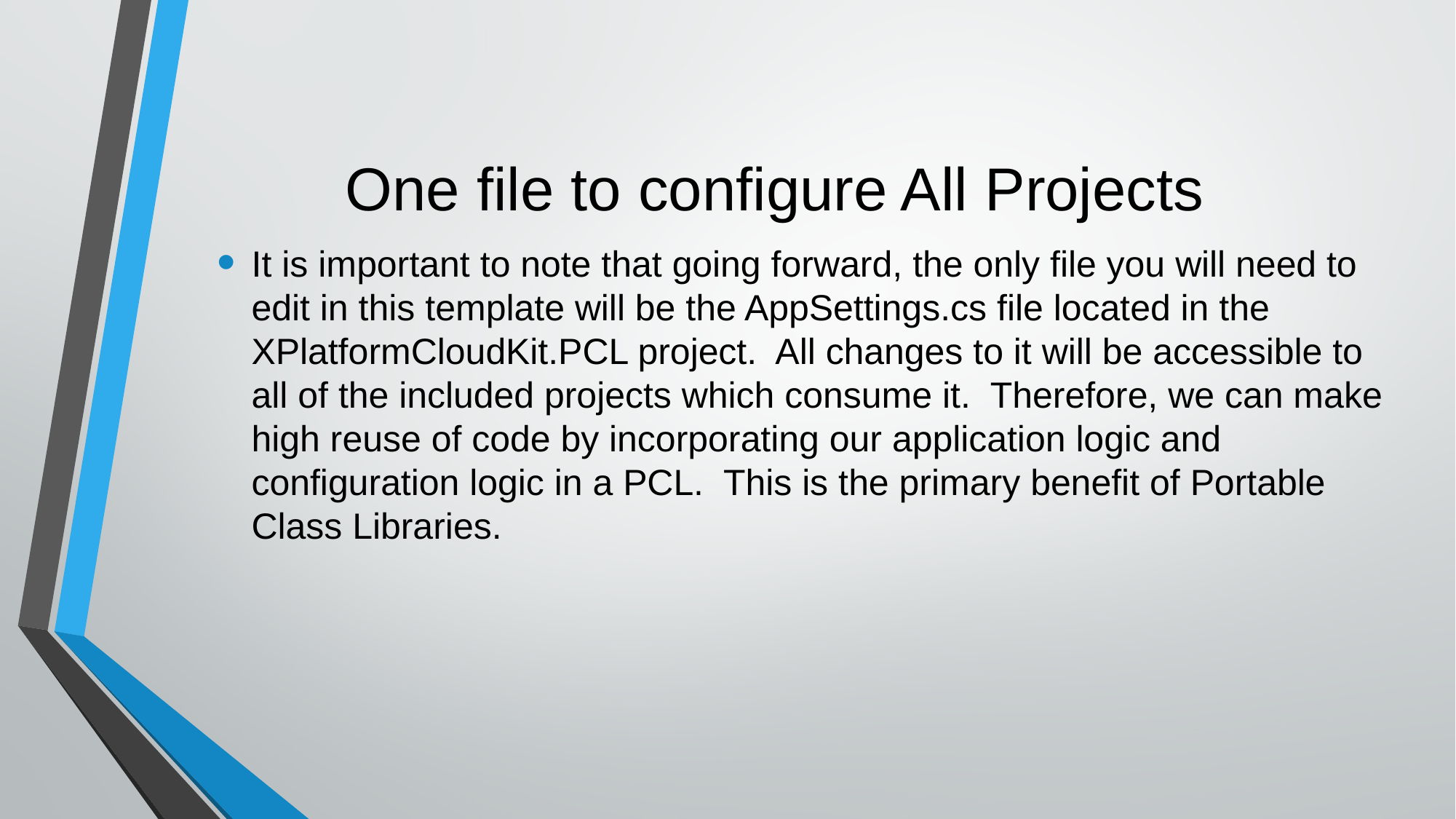

# One file to configure All Projects
It is important to note that going forward, the only file you will need to edit in this template will be the AppSettings.cs file located in the XPlatformCloudKit.PCL project.  All changes to it will be accessible to all of the included projects which consume it.  Therefore, we can make high reuse of code by incorporating our application logic and configuration logic in a PCL.  This is the primary benefit of Portable Class Libraries.